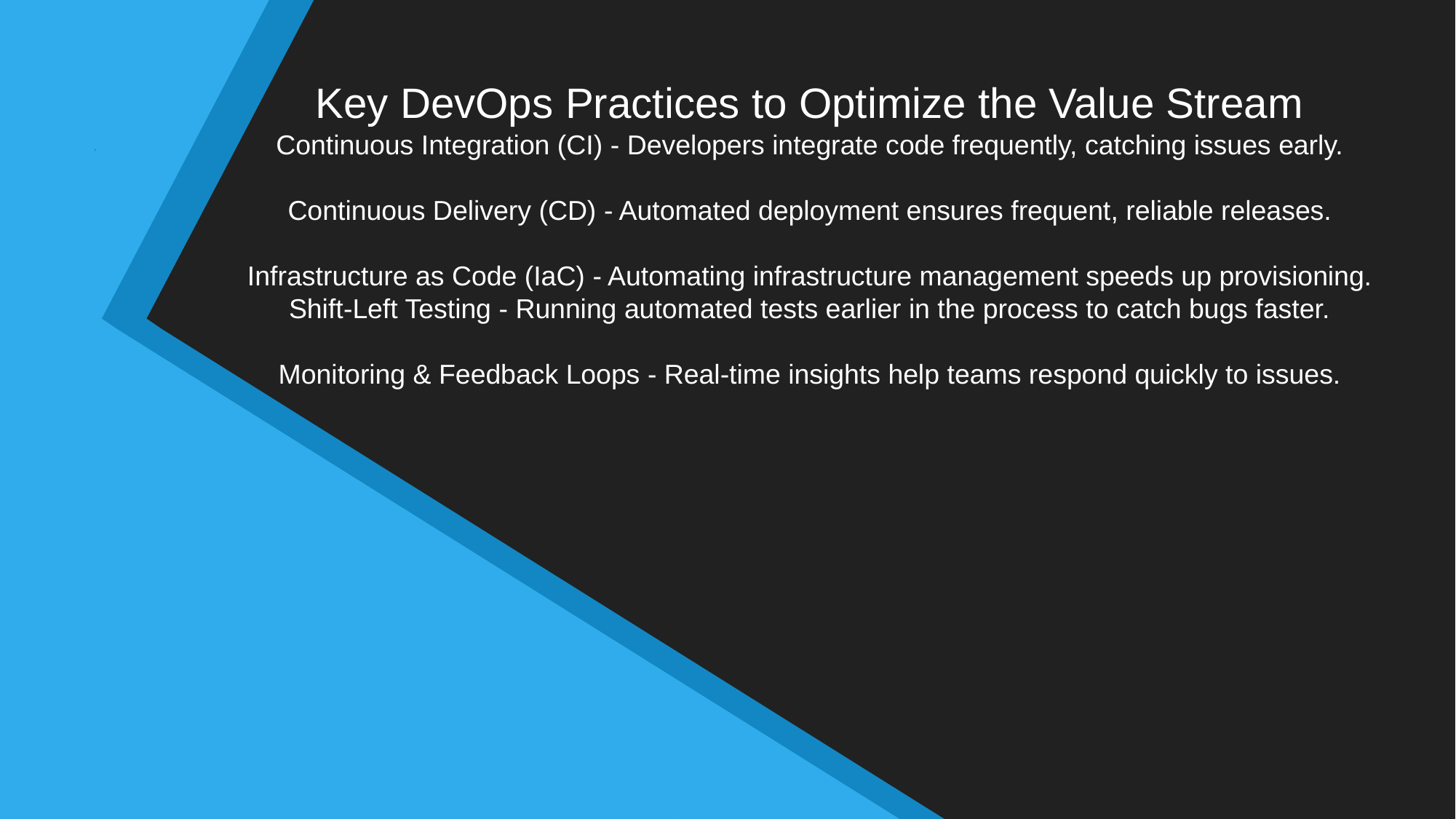

# Key DevOps Practices to Optimize the Value Stream Continuous Integration (CI) - Developers integrate code frequently, catching issues early. Continuous Delivery (CD) - Automated deployment ensures frequent, reliable releases. Infrastructure as Code (IaC) - Automating infrastructure management speeds up provisioning. Shift-Left Testing - Running automated tests earlier in the process to catch bugs faster. Monitoring & Feedback Loops - Real-time insights help teams respond quickly to issues.